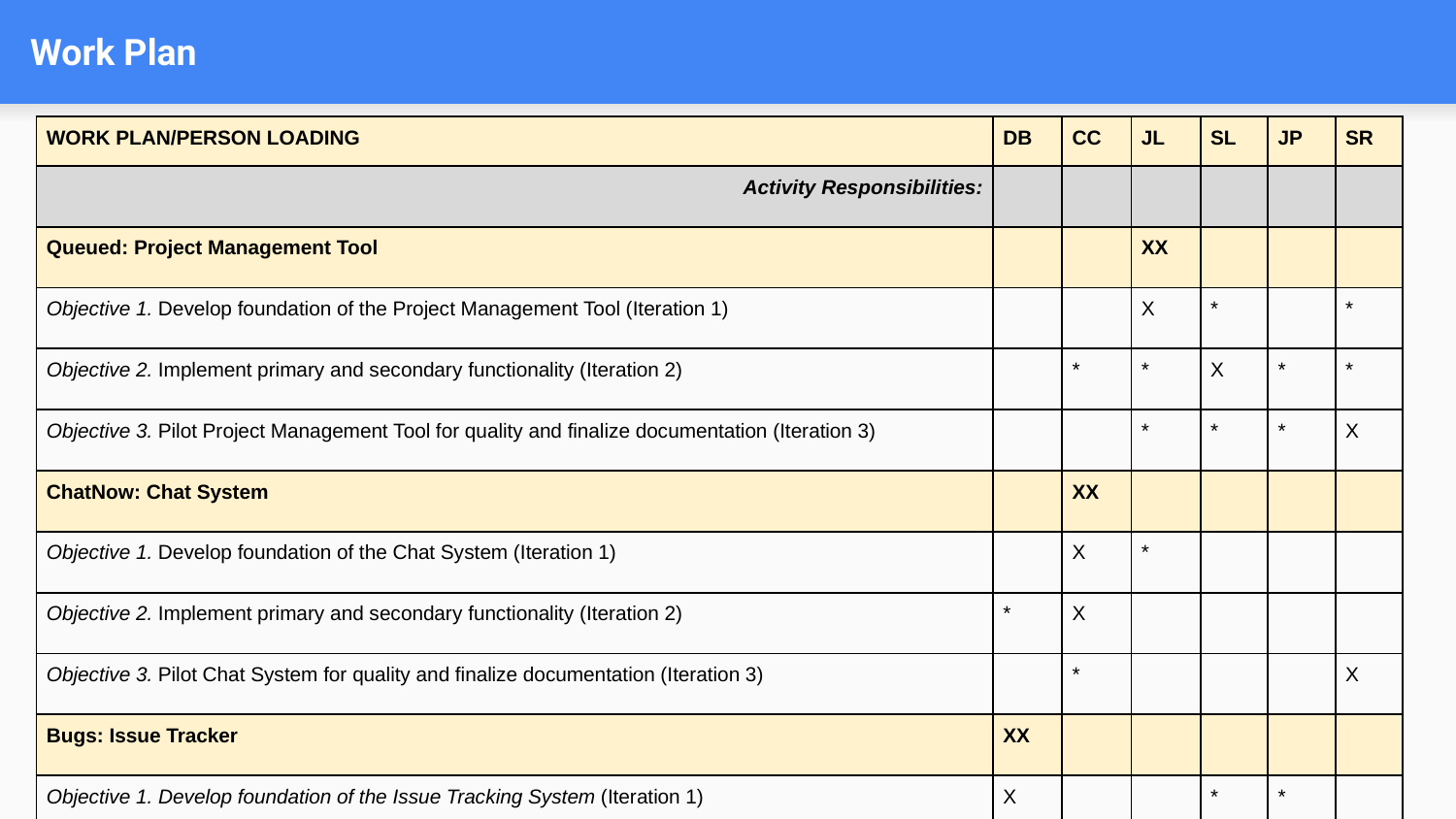

Work Plan
| WORK PLAN/PERSON LOADING | DB | CC | JL | SL | JP | SR |
| --- | --- | --- | --- | --- | --- | --- |
| Activity Responsibilities: |  |  |  |  |  |  |
| Queued: Project Management Tool |  |  | XX |  |  |  |
| Objective 1. Develop foundation of the Project Management Tool (Iteration 1) |  |  | X | \* |  | \* |
| Objective 2. Implement primary and secondary functionality (Iteration 2) |  | \* | \* | X | \* | \* |
| Objective 3. Pilot Project Management Tool for quality and finalize documentation (Iteration 3) |  |  | \* | \* | \* | X |
| ChatNow: Chat System |  | XX |  |  |  |  |
| Objective 1. Develop foundation of the Chat System (Iteration 1) |  | X | \* |  |  |  |
| Objective 2. Implement primary and secondary functionality (Iteration 2) | \* | X |  |  |  |  |
| Objective 3. Pilot Chat System for quality and finalize documentation (Iteration 3) |  | \* |  |  |  | X |
| Bugs: Issue Tracker | XX |  |  |  |  |  |
| Objective 1. Develop foundation of the Issue Tracking System (Iteration 1) | X |  |  | \* | \* |  |
| Objective 2. Implement primary and secondary functionality (Iteration 2) | \* | \* |  |  | X |  |
| Objective 3. Pilot Issue Tracking System for quality and finalize documentation (Iteration 3) | \* |  |  |  | X |  |